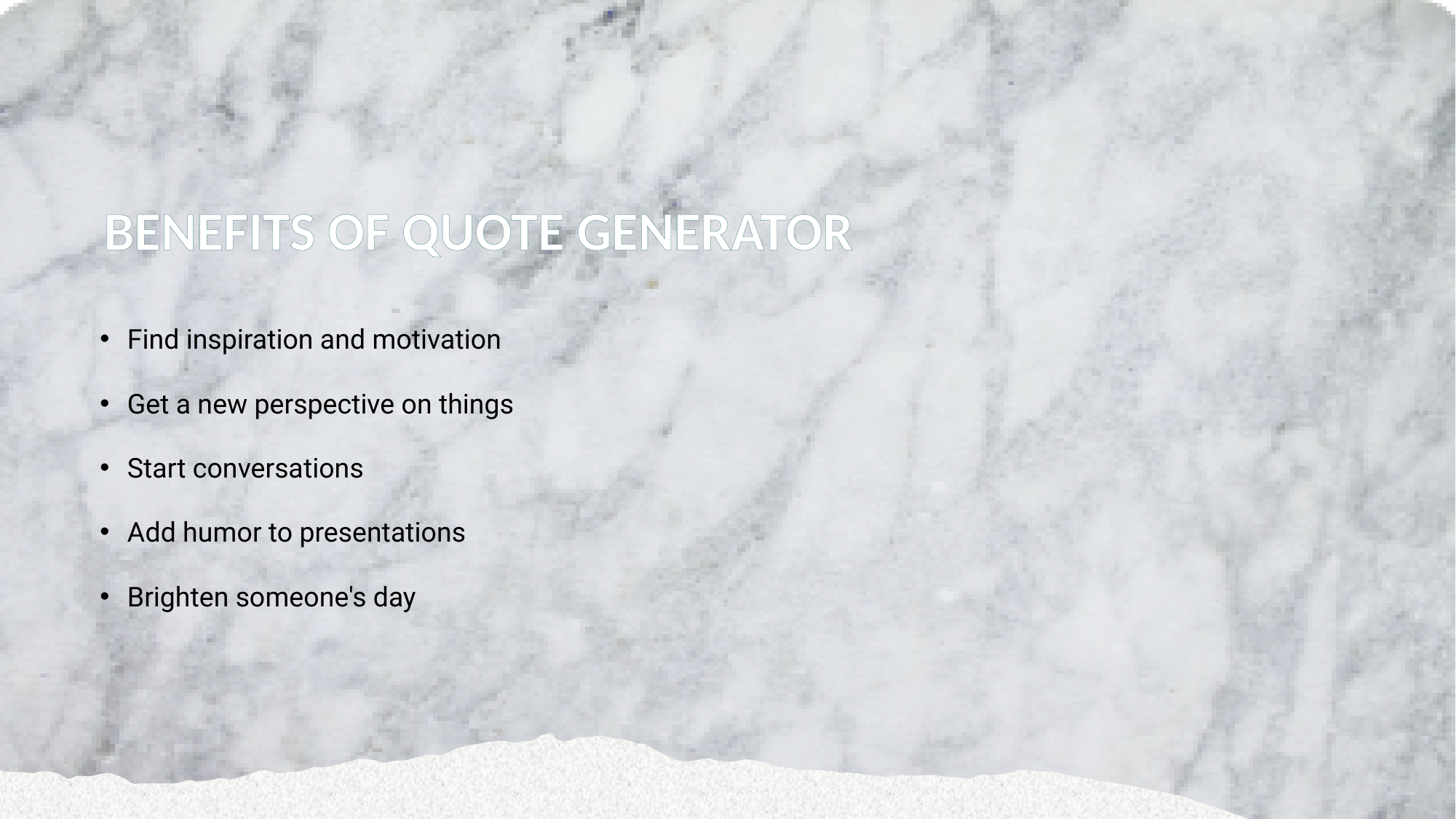

BENEFITS OF QUOTE GENERATOR
Find inspiration and motivation
Get a new perspective on things
Start conversations
Add humor to presentations
Brighten someone's day